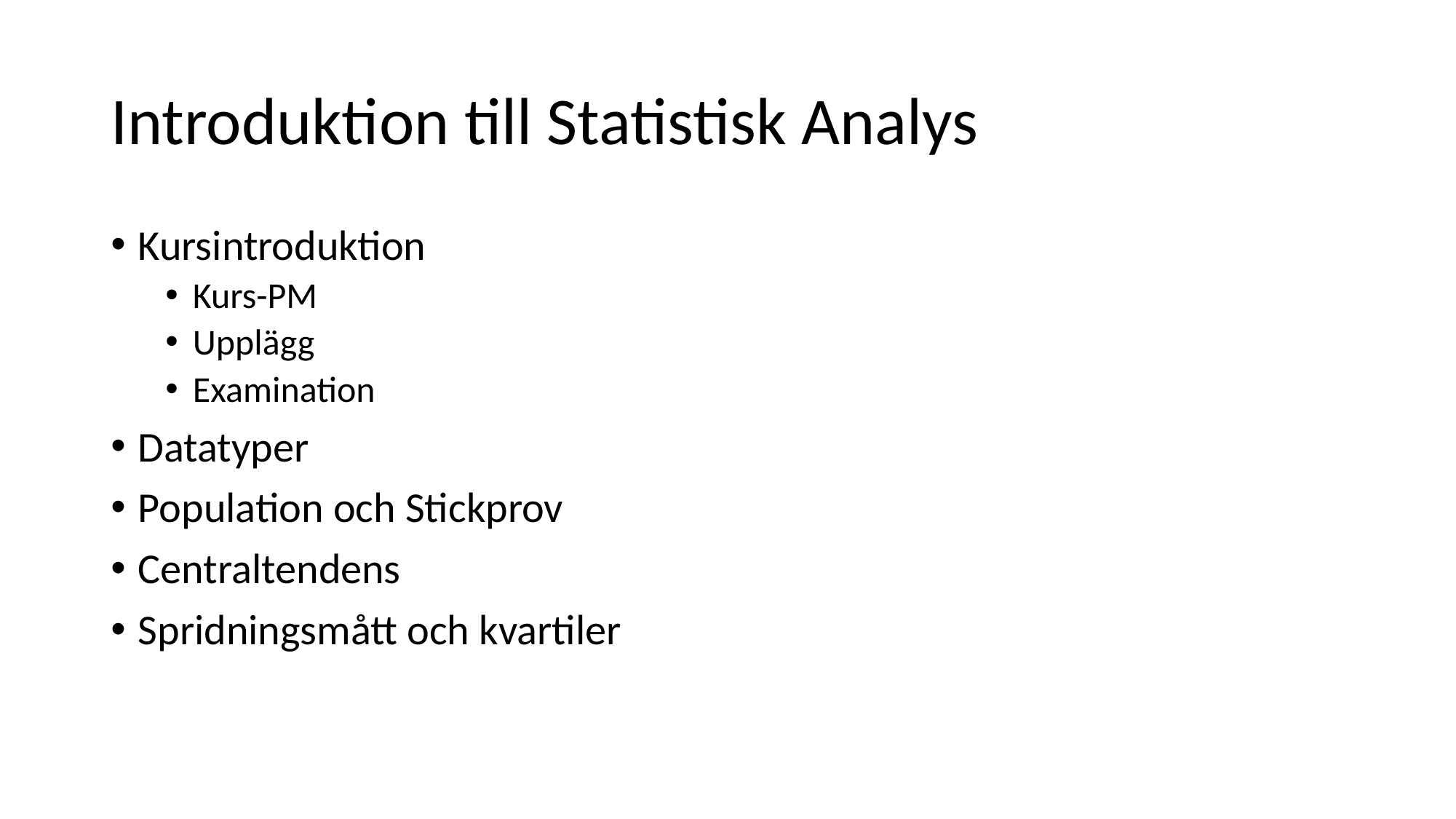

# Introduktion till Statistisk Analys
Kursintroduktion
Kurs-PM
Upplägg
Examination
Datatyper
Population och Stickprov
Centraltendens
Spridningsmått och kvartiler